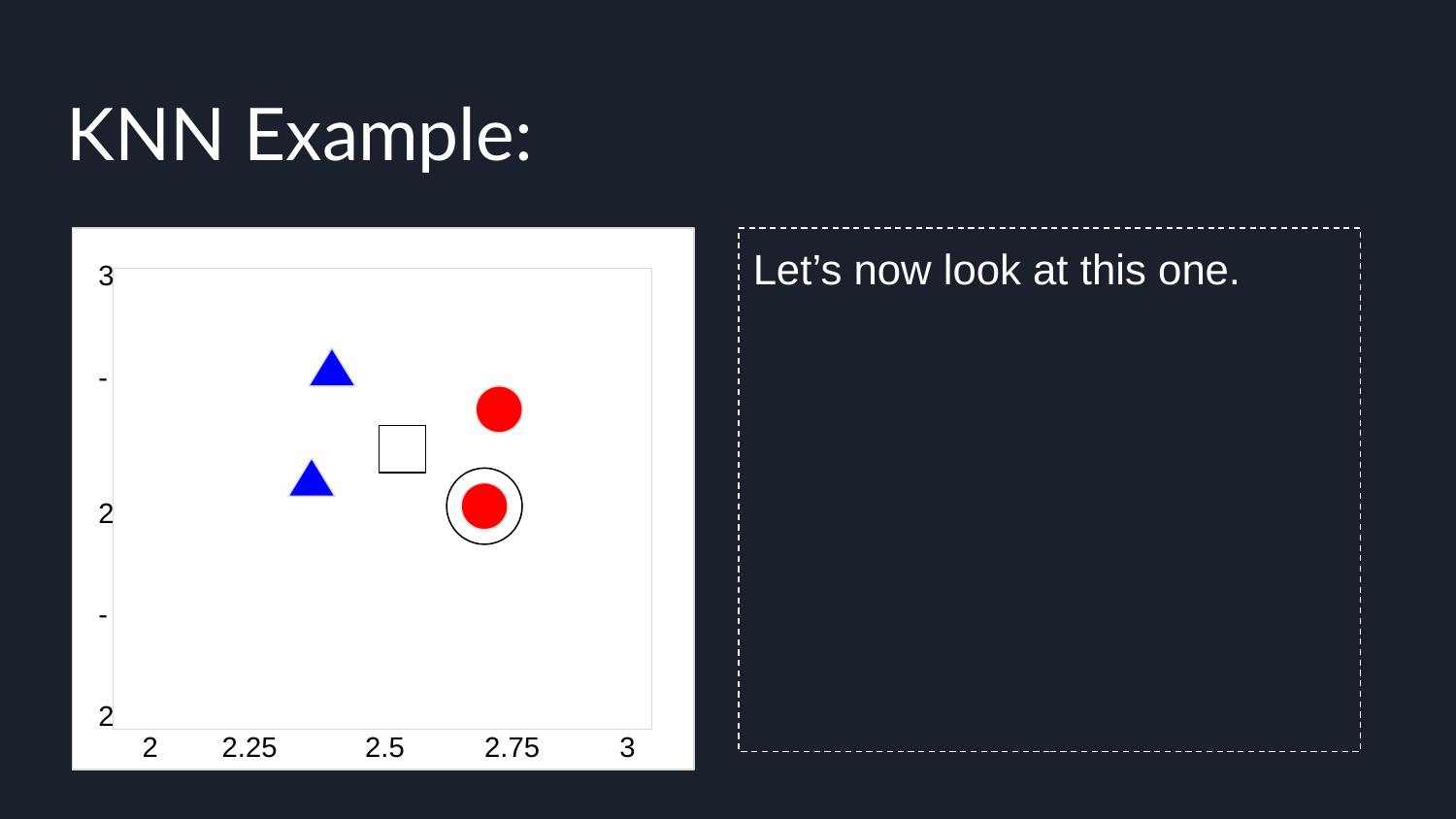

KNN Example:

Selling your idea
Selling your idea

Let’s now look at this one.

3

-

2

-

2

 2        2.25           2.5          2.75          3